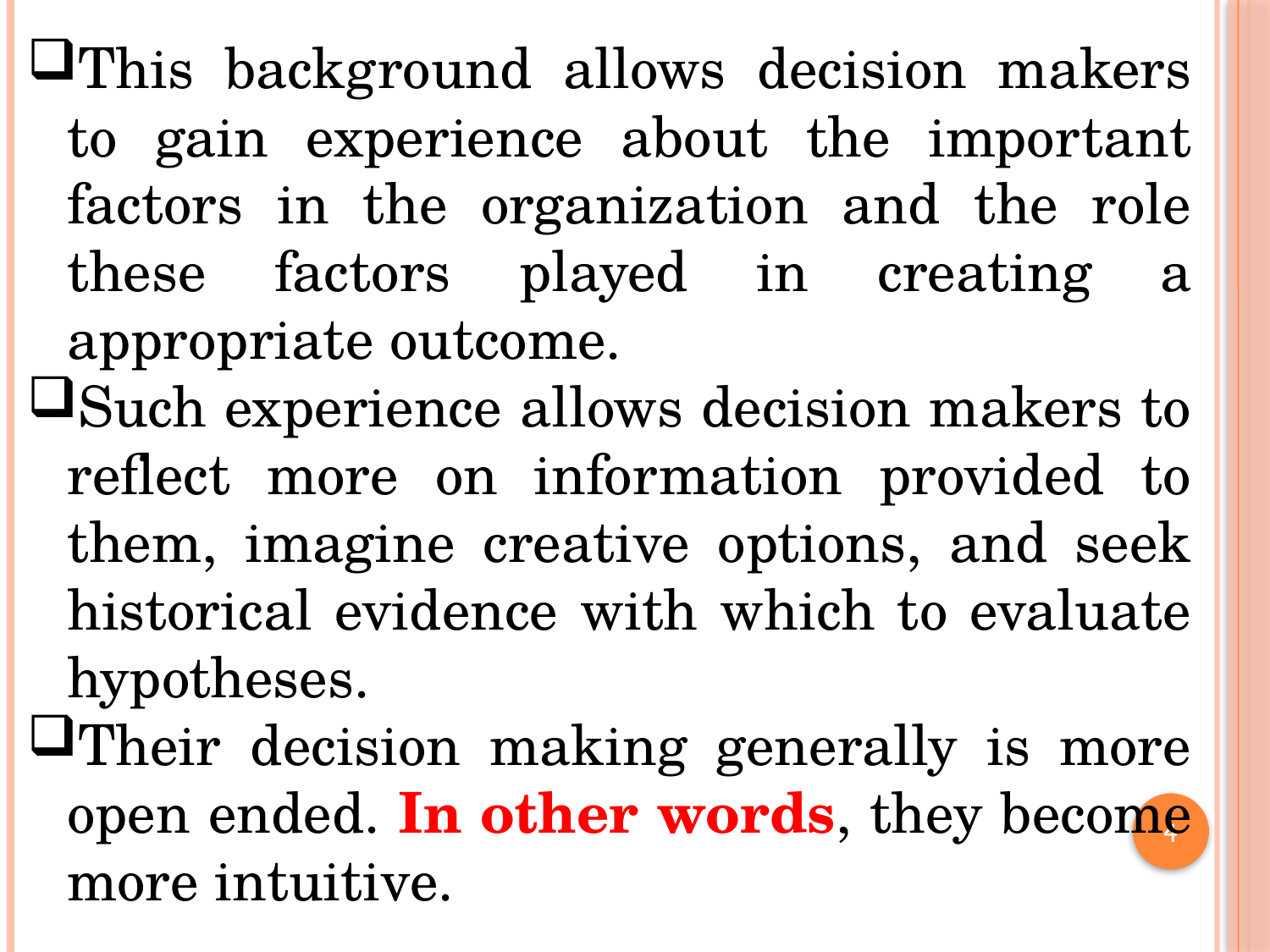

This background allows decision makers to gain experience about the important factors in the organization and the role these factors played in creating a appropriate outcome.
Such experience allows decision makers to reflect more on information provided to them, imagine creative options, and seek historical evidence with which to evaluate hypotheses.
Their decision making generally is more open ended. In other words, they become more intuitive.
4